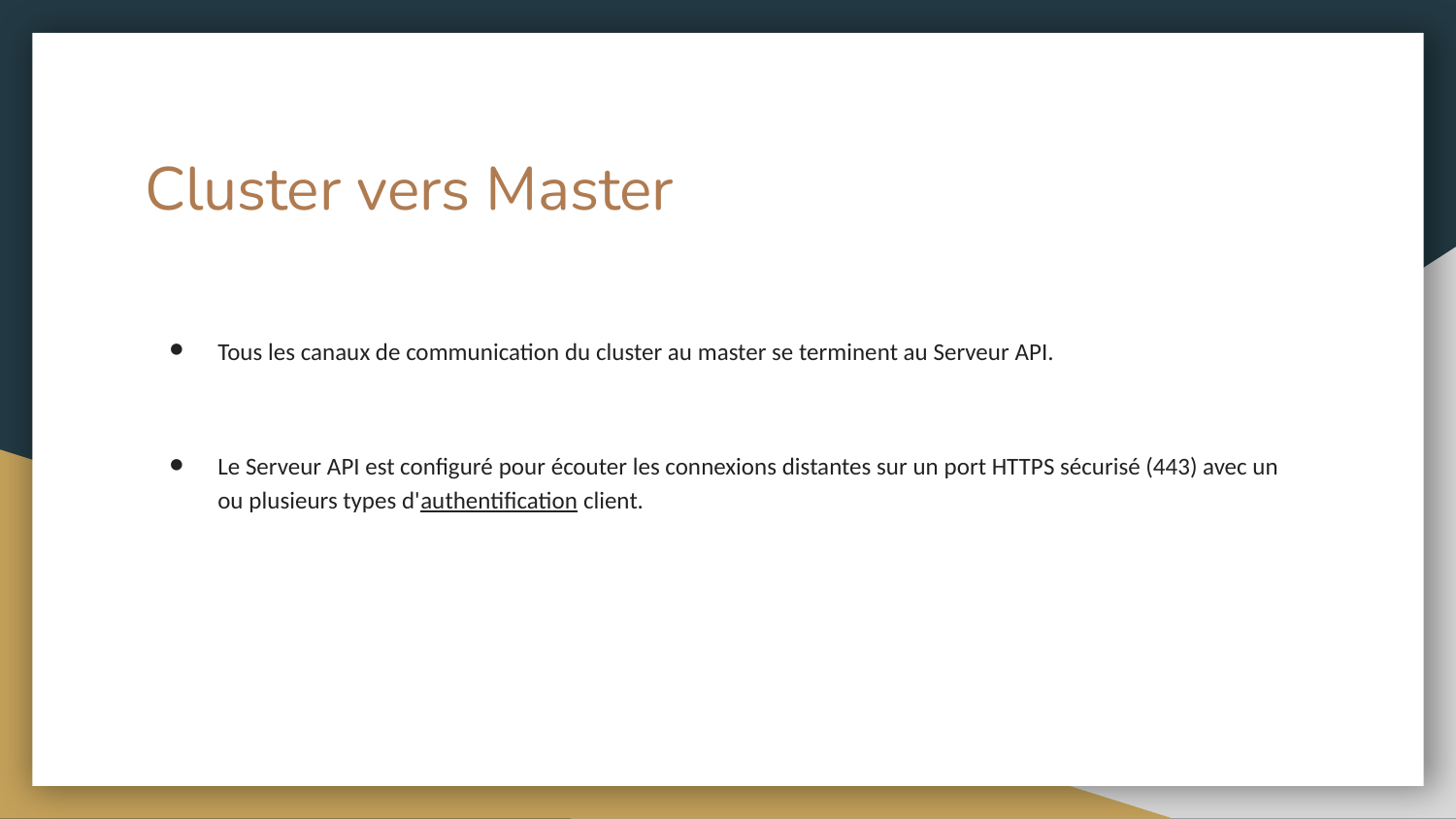

# Cluster vers Master
Tous les canaux de communication du cluster au master se terminent au Serveur API.

Le Serveur API est configuré pour écouter les connexions distantes sur un port HTTPS sécurisé (443) avec un ou plusieurs types d'authentification client.